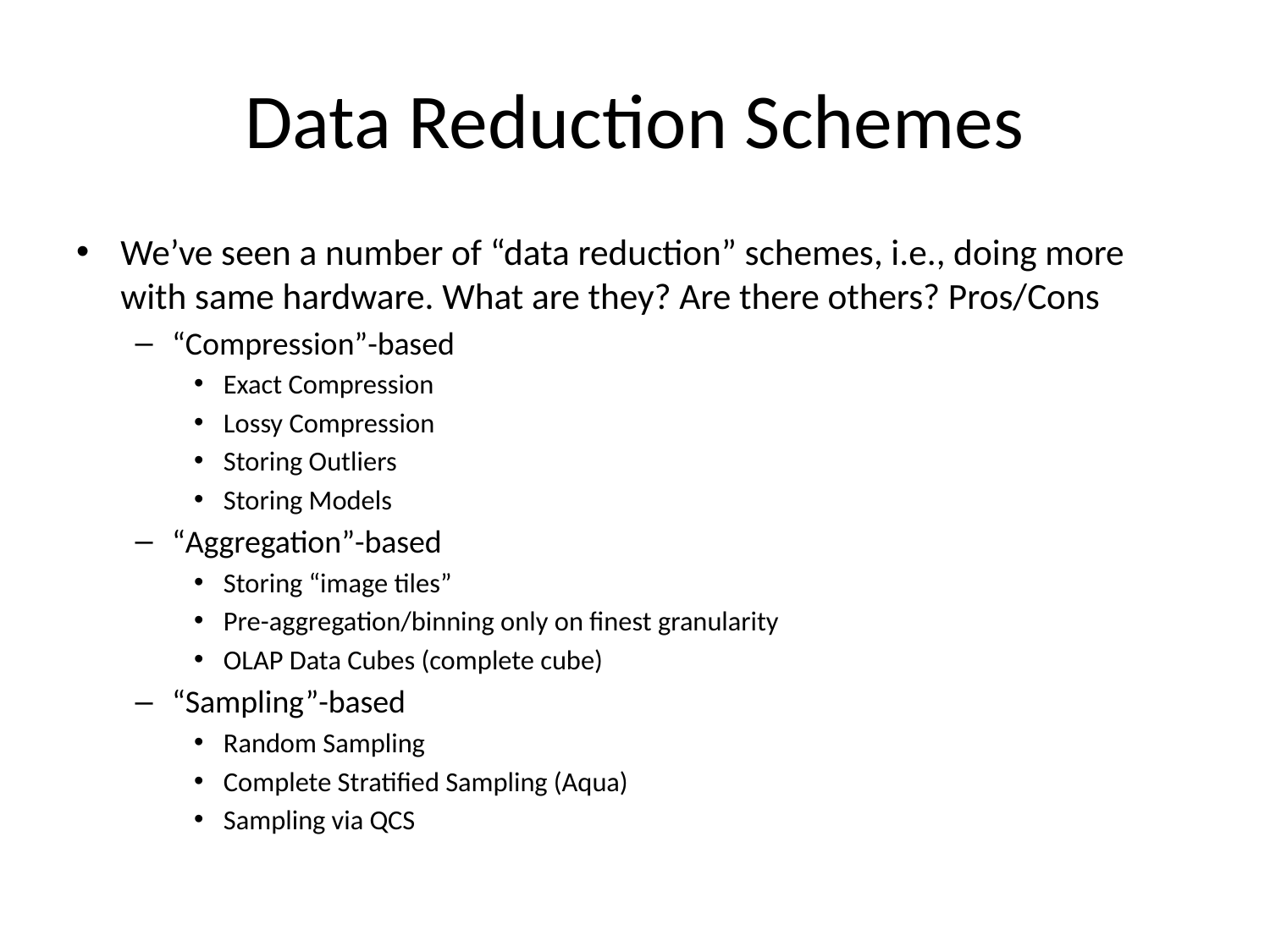

# Data Reduction Schemes
We’ve seen a number of “data reduction” schemes, i.e., doing more with same hardware. What are they? Are there others? Pros/Cons
“Compression”-based
Exact Compression
Lossy Compression
Storing Outliers
Storing Models
“Aggregation”-based
Storing “image tiles”
Pre-aggregation/binning only on finest granularity
OLAP Data Cubes (complete cube)
“Sampling”-based
Random Sampling
Complete Stratified Sampling (Aqua)
Sampling via QCS